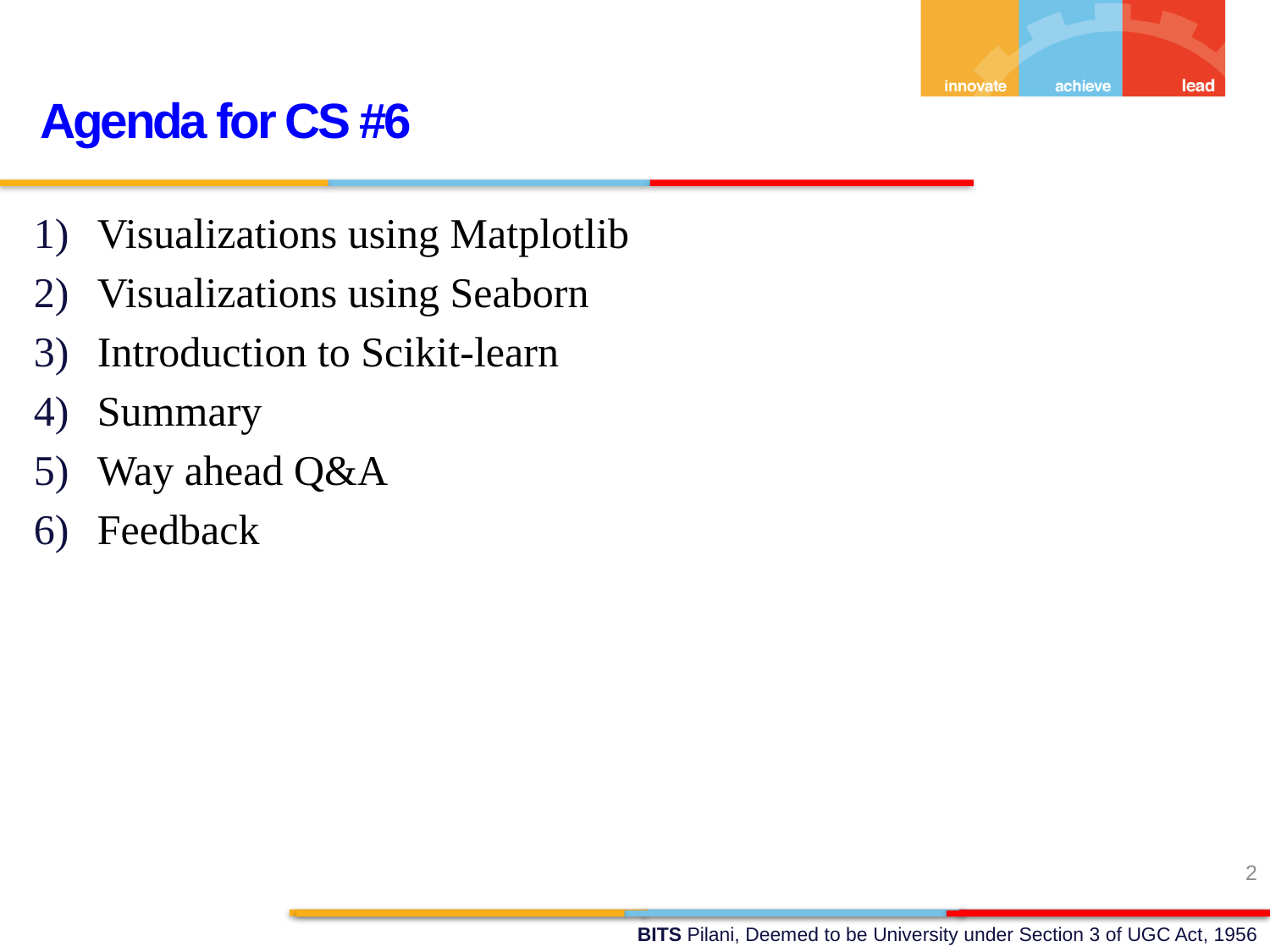

Agenda for CS #6
Visualizations using Matplotlib
Visualizations using Seaborn
Introduction to Scikit-learn
Summary
Way ahead Q&A
Feedback

2